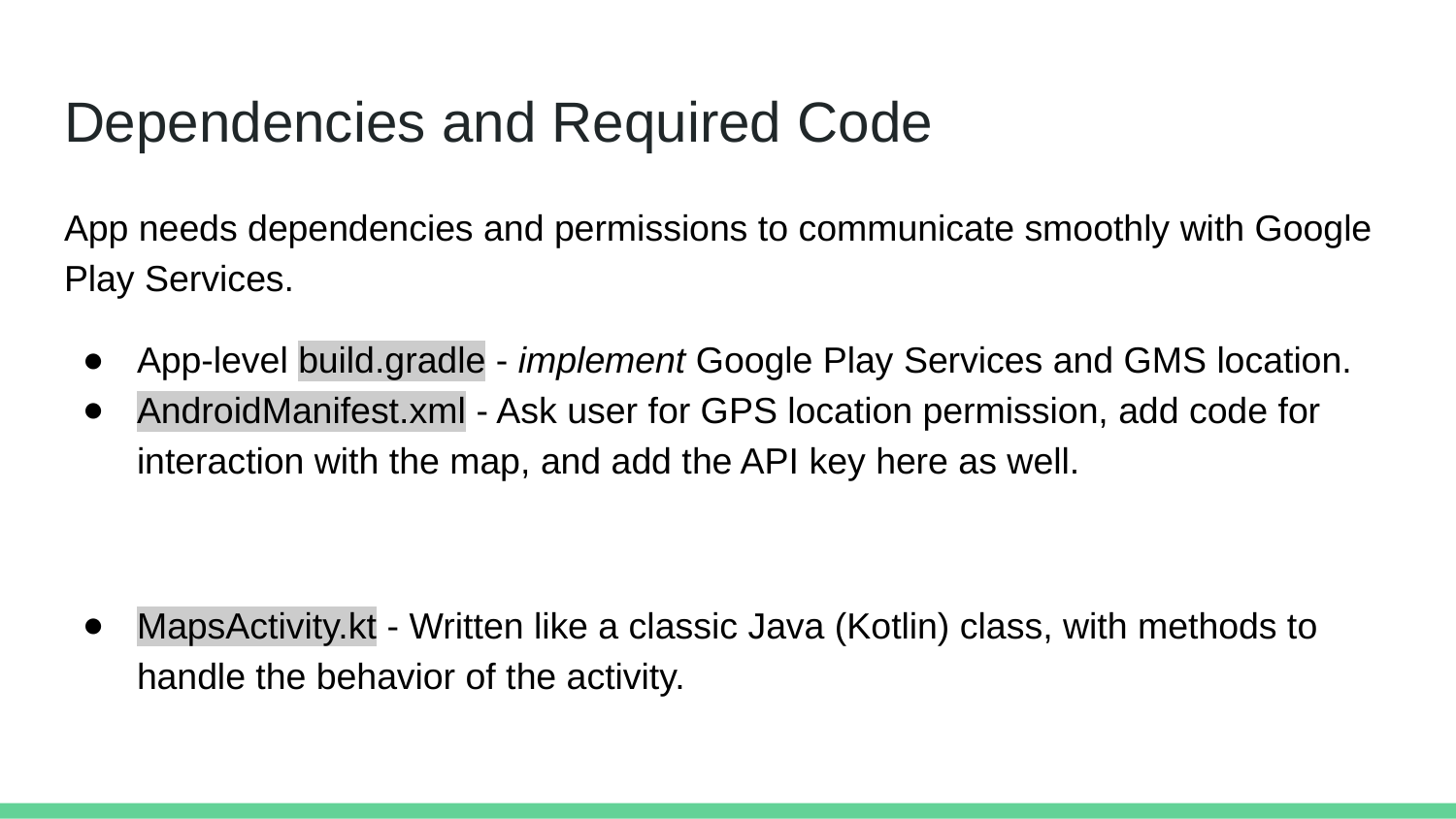

# Dependencies and Required Code
App needs dependencies and permissions to communicate smoothly with Google Play Services.
App-level build.gradle - implement Google Play Services and GMS location.
AndroidManifest.xml - Ask user for GPS location permission, add code for interaction with the map, and add the API key here as well.

MapsActivity.kt - Written like a classic Java (Kotlin) class, with methods to handle the behavior of the activity.